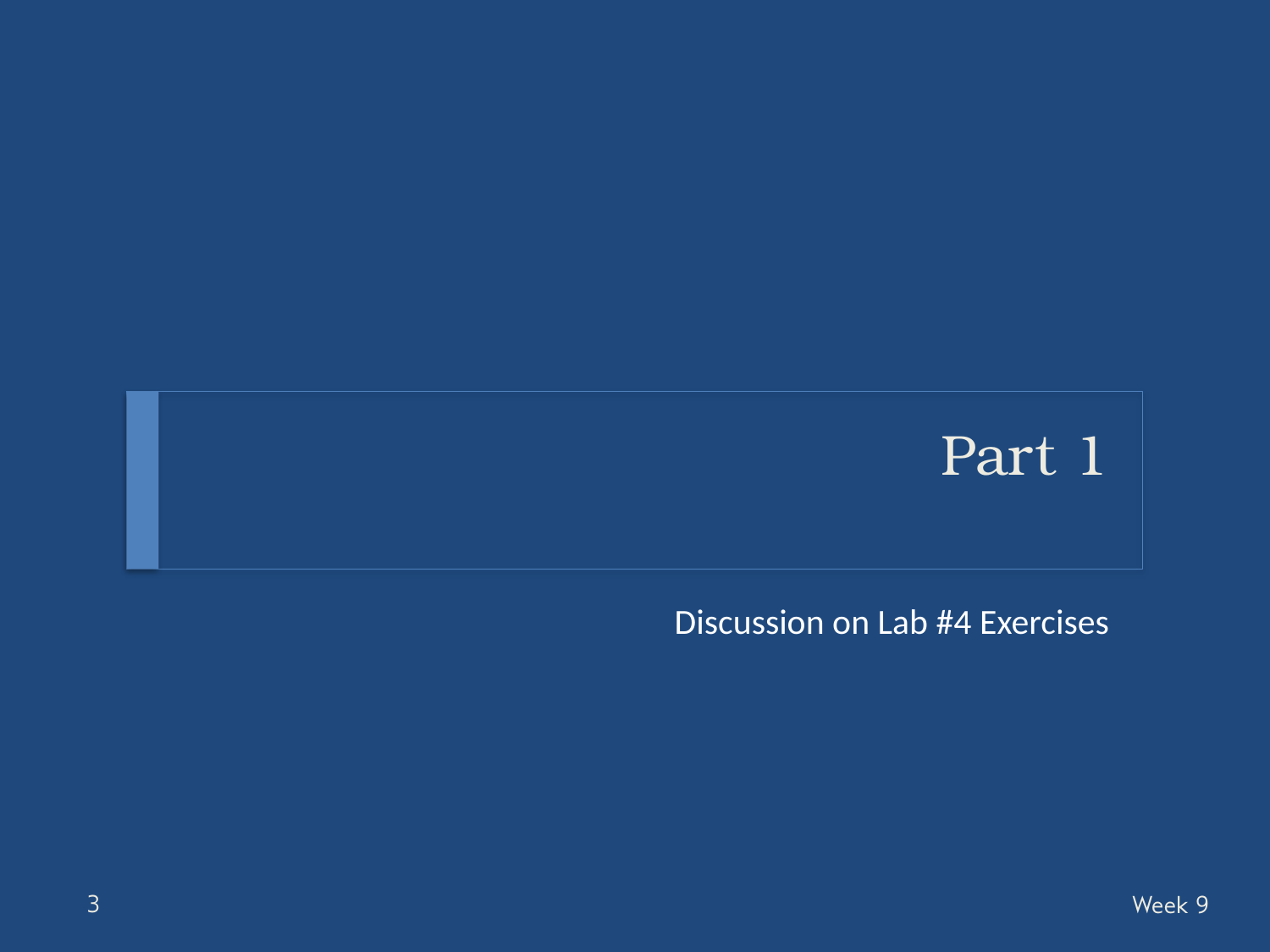

# Part 1
Discussion on Lab #4 Exercises
3
Week 9